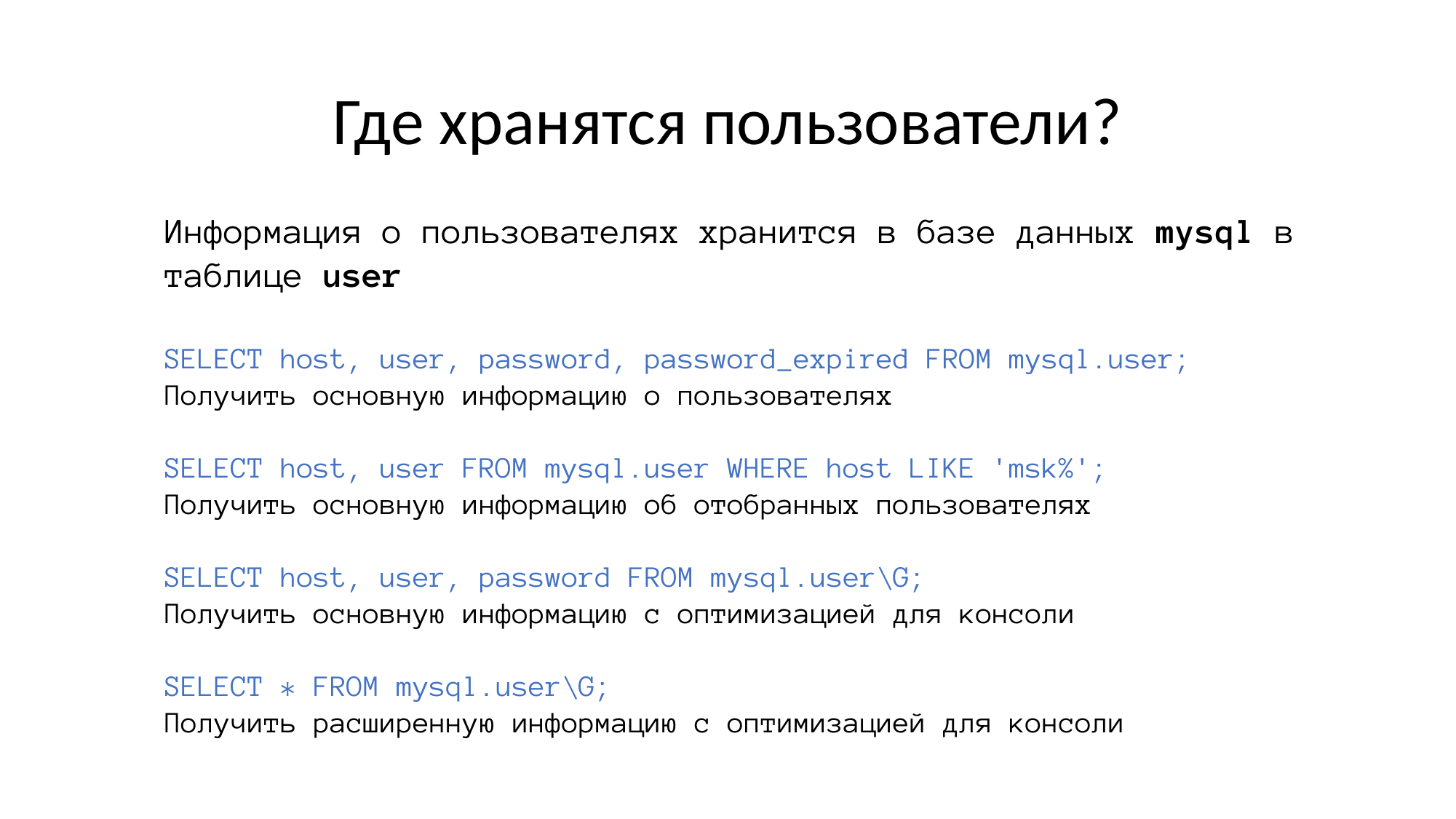

# Где хранятся пользователи?
Информация о пользователях хранится в базе данных mysql в таблице user

SELECT host, user, password, password_expired FROM mysql.user;
Получить основную информацию о пользователях

SELECT host, user FROM mysql.user WHERE host LIKE 'msk%';
Получить основную информацию об отобранных пользователях

SELECT host, user, password FROM mysql.user\G;
Получить основную информацию с оптимизацией для консоли

SELECT * FROM mysql.user\G;
Получить расширенную информацию с оптимизацией для консоли